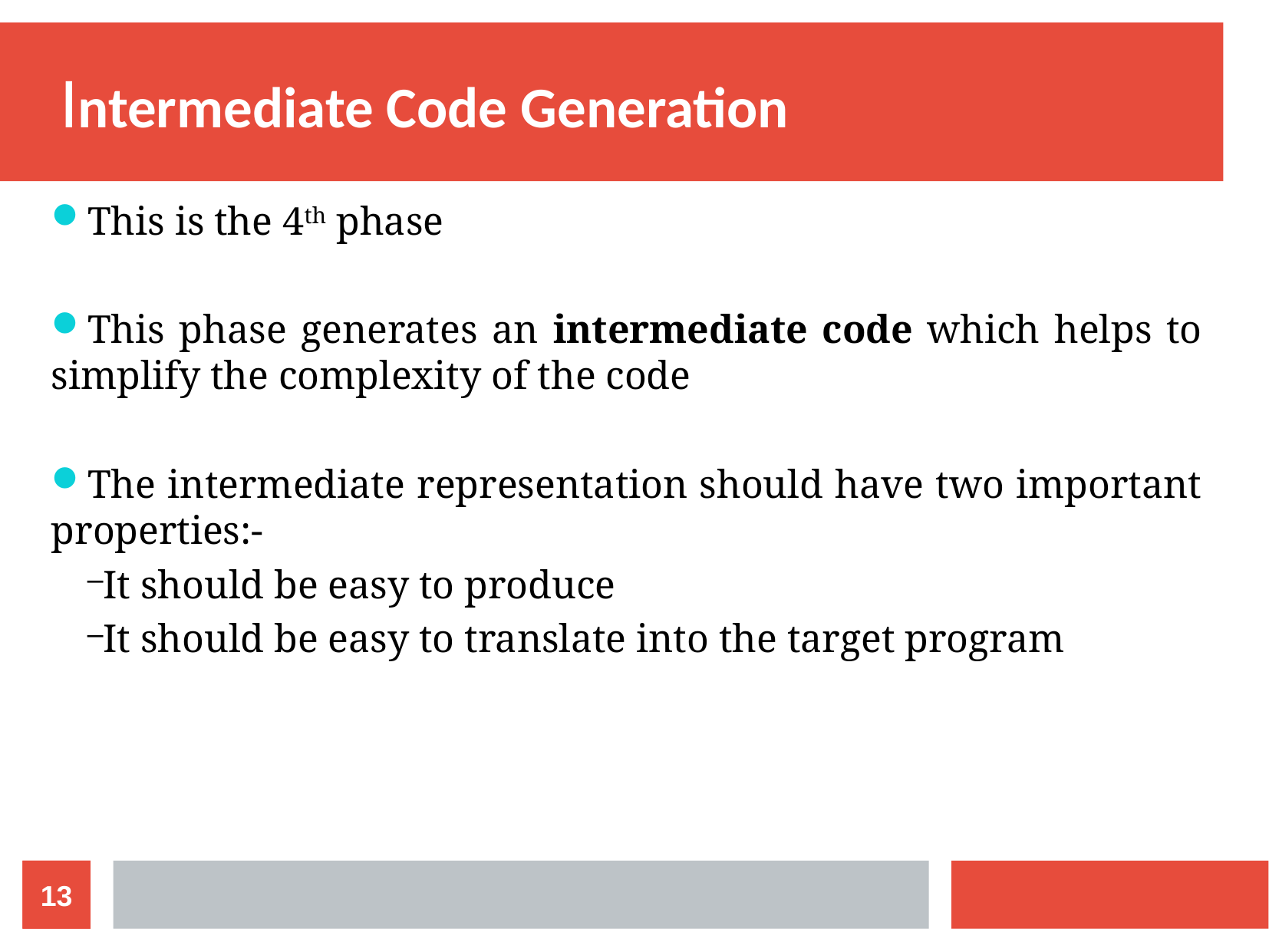

Intermediate Code Generation
This is the 4th phase

This phase generates an intermediate code which helps to simplify the complexity of the code

The intermediate representation should have two important properties:-
It should be easy to produce
It should be easy to translate into the target program
13